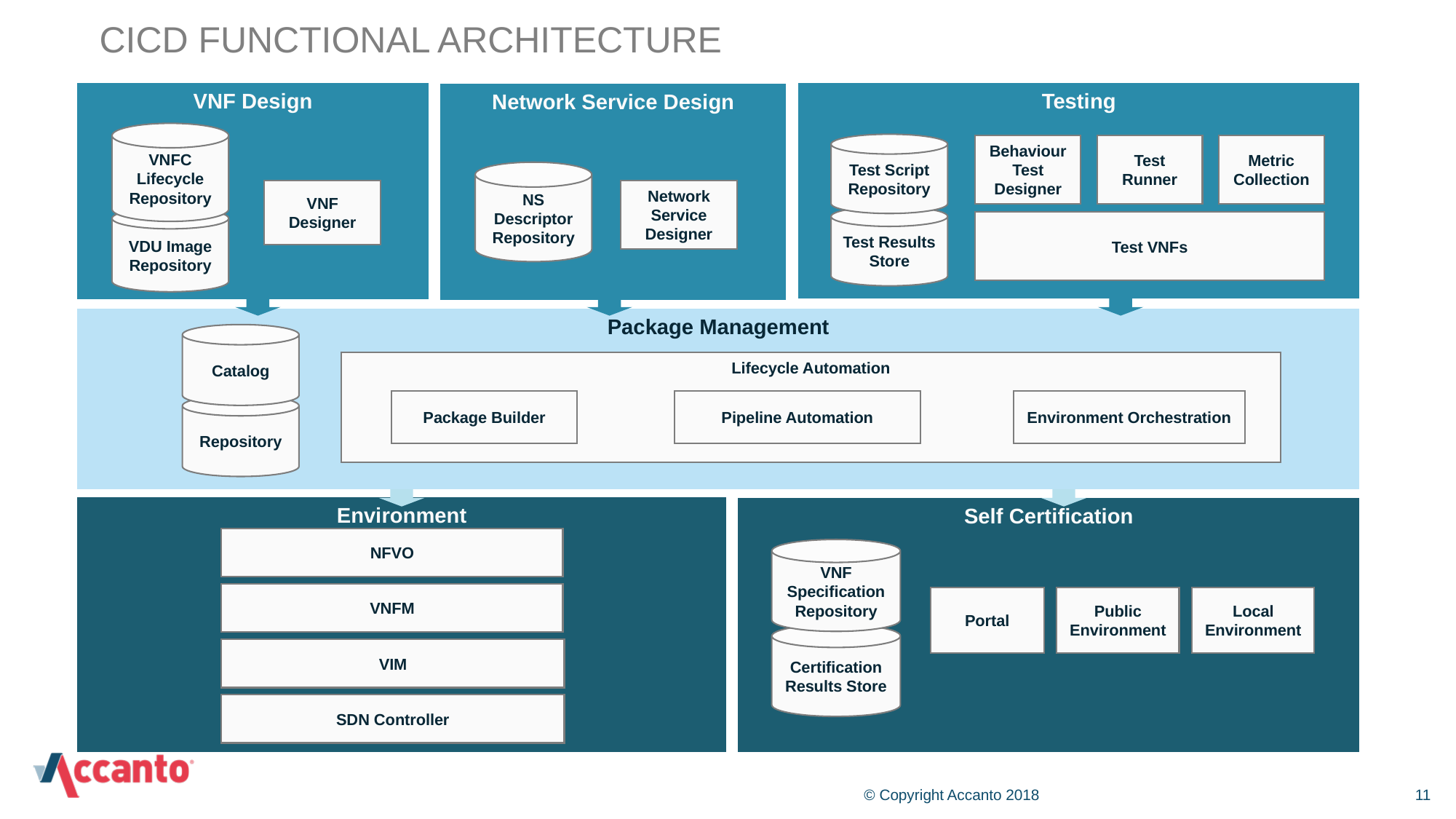

# Cicd functional Architecture
VNF Design
Testing
Network Service Design
VNFC Lifecycle Repository
Test Script Repository
Behaviour Test Designer
Test Runner
Metric Collection
NS Descriptor Repository
VNF Designer
Network Service Designer
Test Results Store
VDU Image Repository
Test VNFs

Package Management
Catalog
Lifecycle Automation
Package Builder
Environment Orchestration
Pipeline Automation
Repository

Environment
Self Certification
NFVO
VNF Specification Repository
VNFM
Portal
Public Environment
Local Environment
Certification Results Store
VIM
SDN Controller
© Copyright Accanto 2018
11